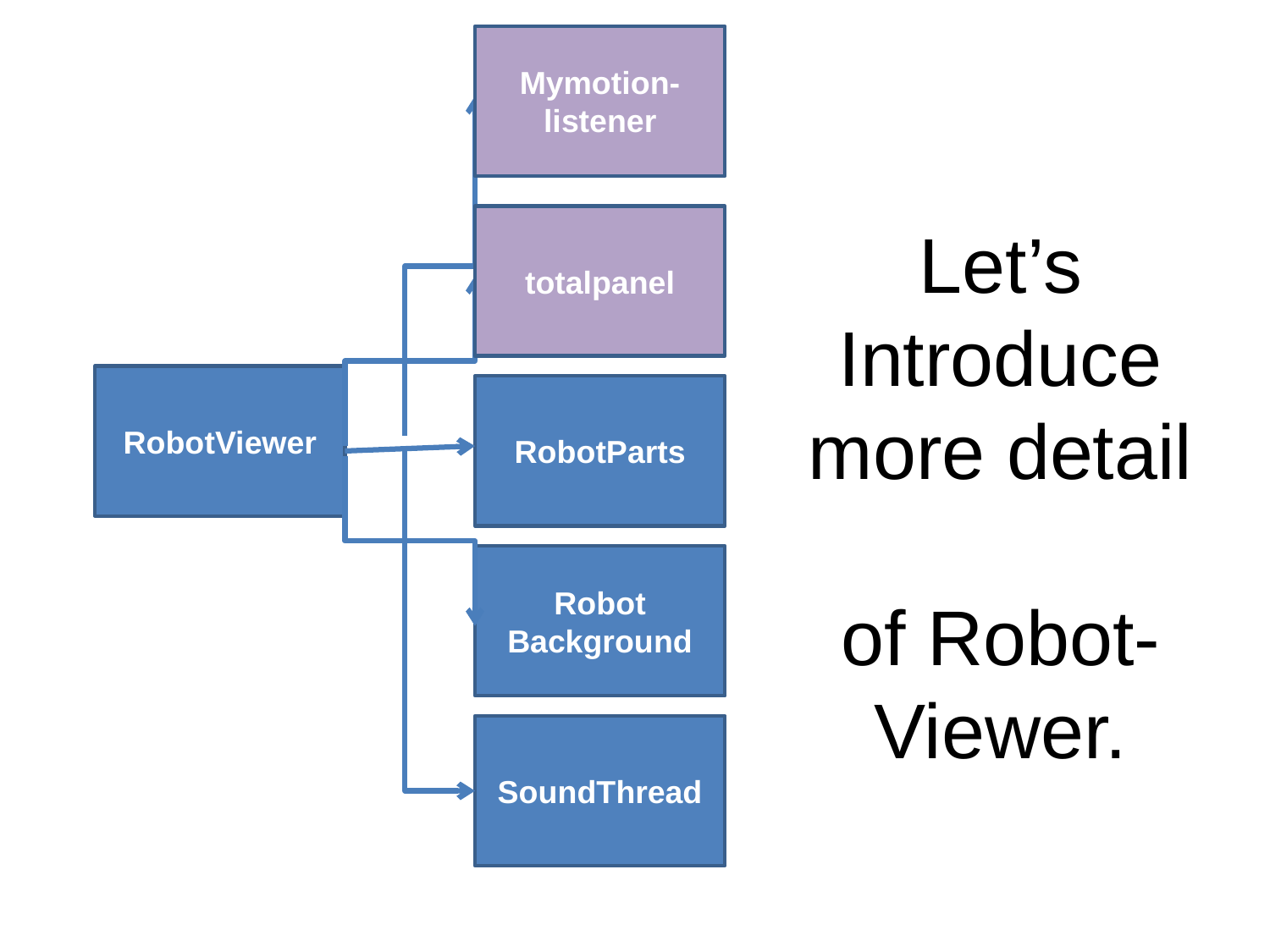

Mymotion-
listener
# Let’s Introduce more detail of Robot-Viewer.
totalpanel
RobotViewer
RobotParts
Robot
Background
SoundThread